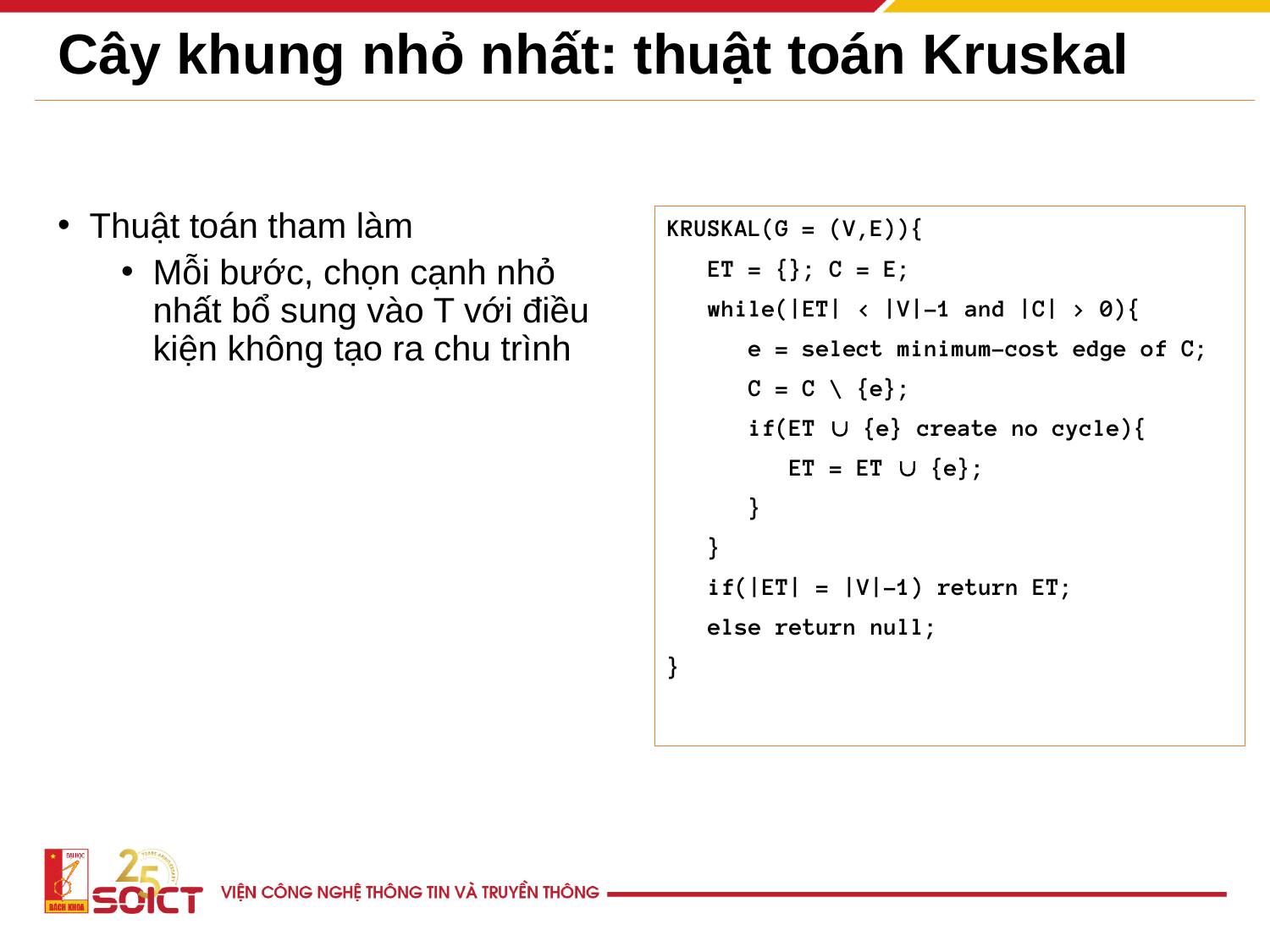

# Cây khung nhỏ nhất: thuật toán Kruskal
Thuật toán tham làm
Mỗi bước, chọn cạnh nhỏ nhất bổ sung vào T với điều kiện không tạo ra chu trình

KRUSKAL(G = (V,E)){
   ET = {}; C = E;
   while(|ET| < |V|-1 and |C| > 0){
      e = select minimum-cost edge of C;
      C = C \ {e};
      if(ET ∪ {e} create no cycle){
         ET = ET ∪ {e};
      }
   }
   if(|ET| = |V|-1) return ET;
   else return null;
}